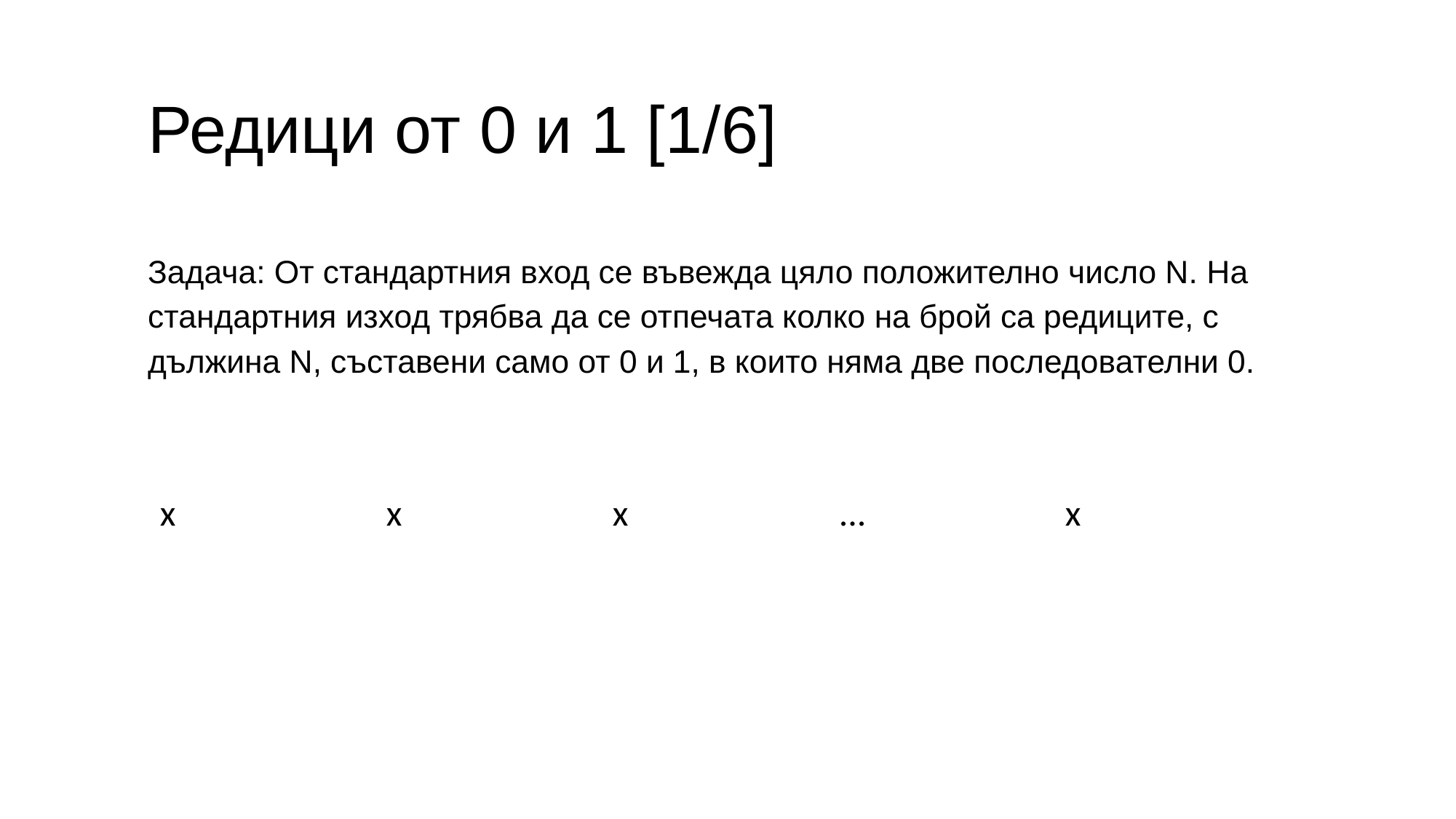

# Редици от 0 и 1 [1/6]
Задача: От стандартния вход се въвежда цяло положително число N. На стандартния изход трябва да се отпечата колко на брой са редиците, с дължина N, съставени само от 0 и 1, в които няма две последователни 0.

| x | x | x | ... | x |
| --- | --- | --- | --- | --- |